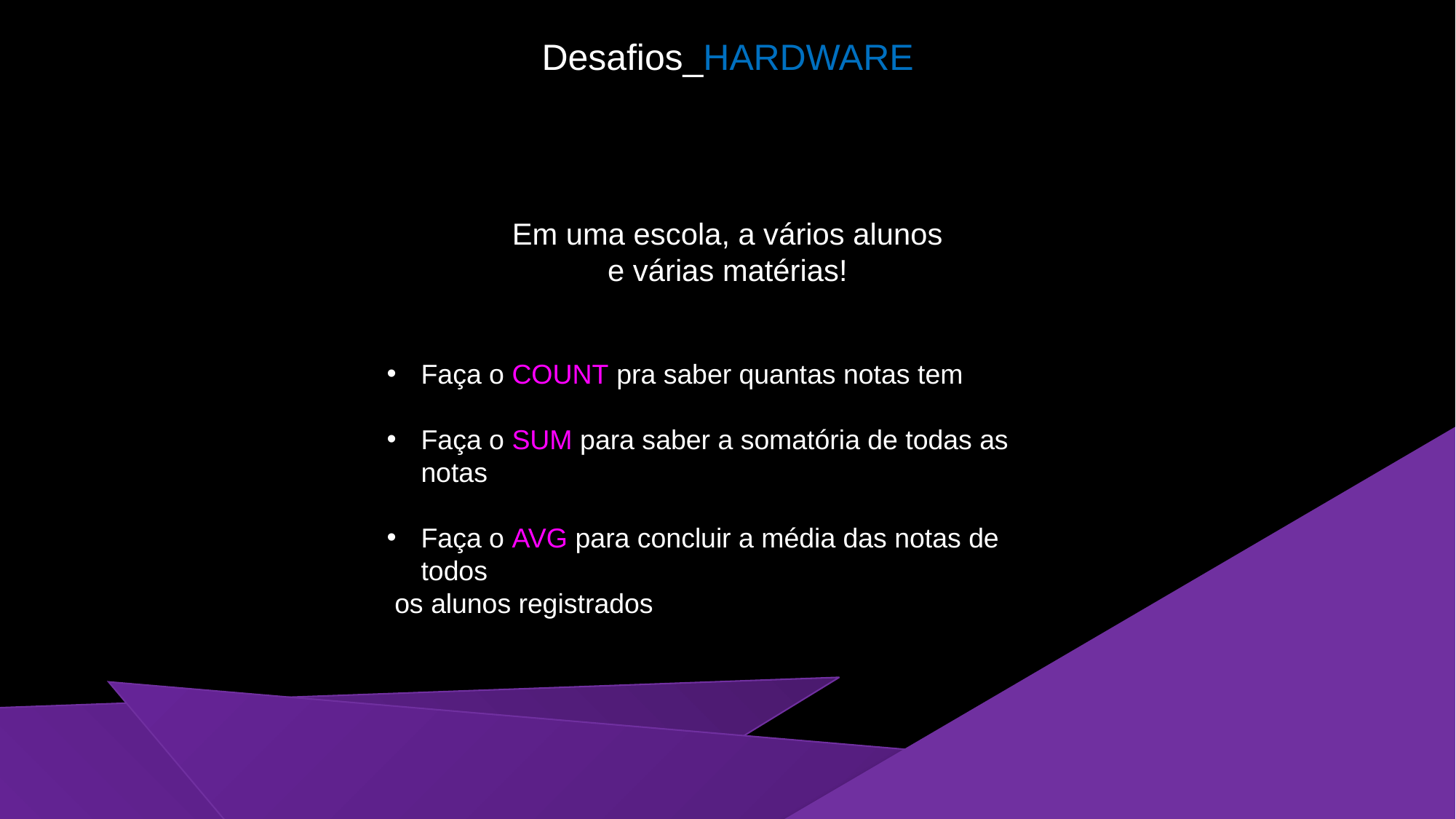

Desafios_HARDWARE
Em uma escola, a vários alunos e várias matérias!

Faça o COUNT pra saber quantas notas tem

Faça o SUM para saber a somatória de todas as notas

Faça o AVG para concluir a média das notas de todos
 os alunos registrados